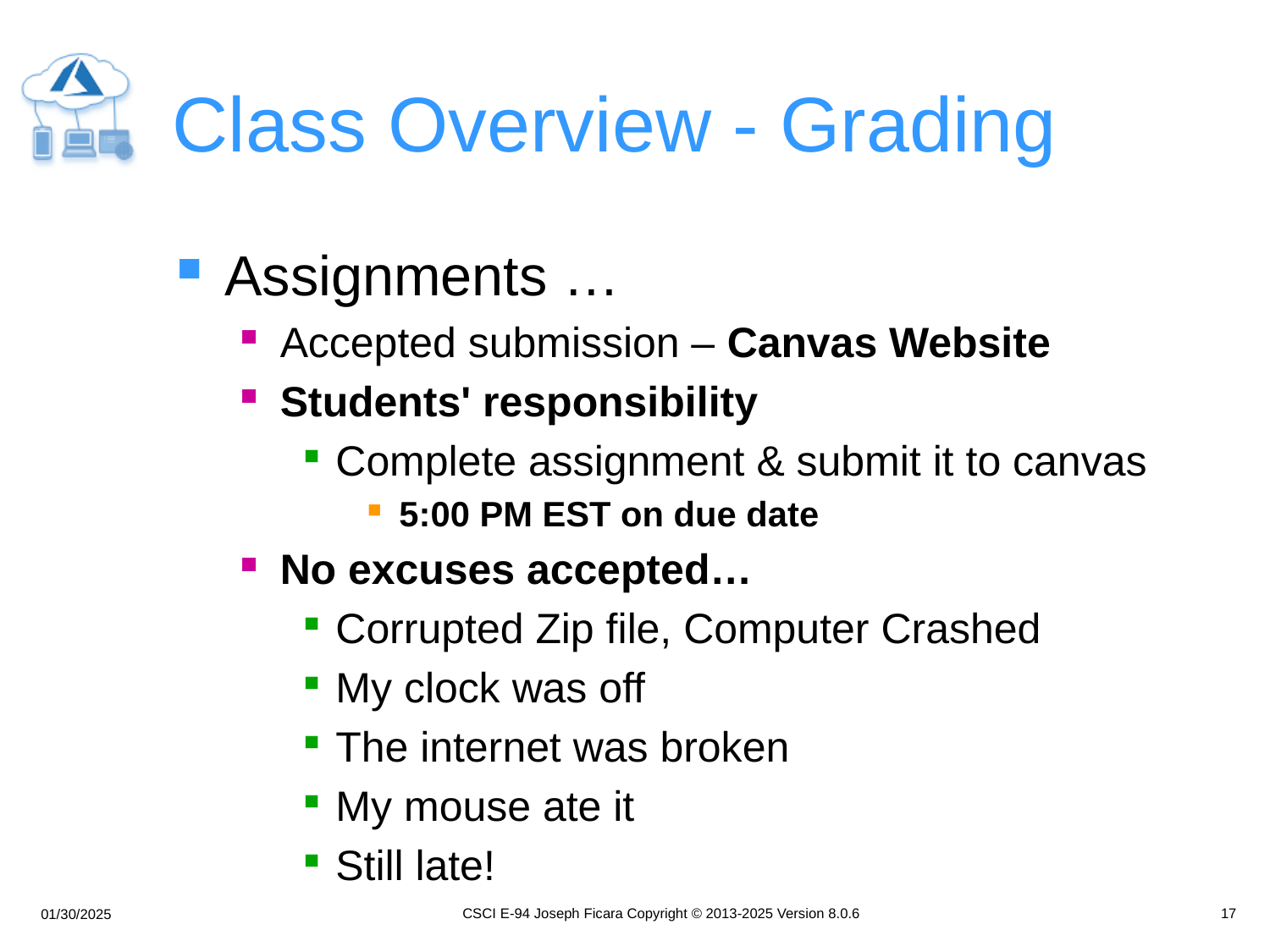

# Class Overview - Grading
Assignments …
Accepted submission – Canvas Website
Students' responsibility
Complete assignment & submit it to canvas
5:00 PM EST on due date
No excuses accepted…
Corrupted Zip file, Computer Crashed
My clock was off
The internet was broken
My mouse ate it
Still late!
CSCI E-94 Joseph Ficara Copyright © 2013-2025 Version 8.0.6
17
01/30/2025